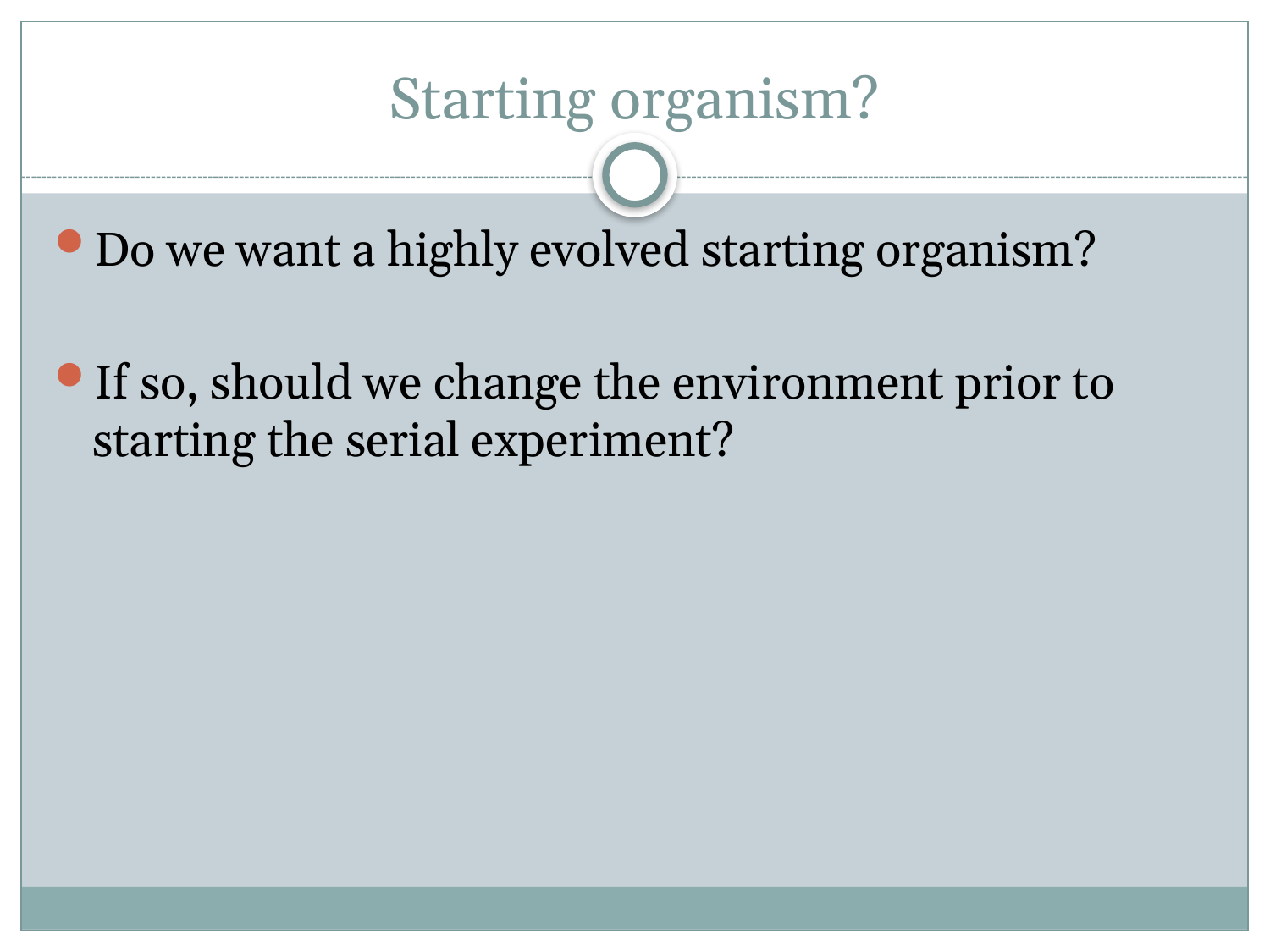

# Starting organism?
Do we want a highly evolved starting organism?

If so, should we change the environment prior to starting the serial experiment?